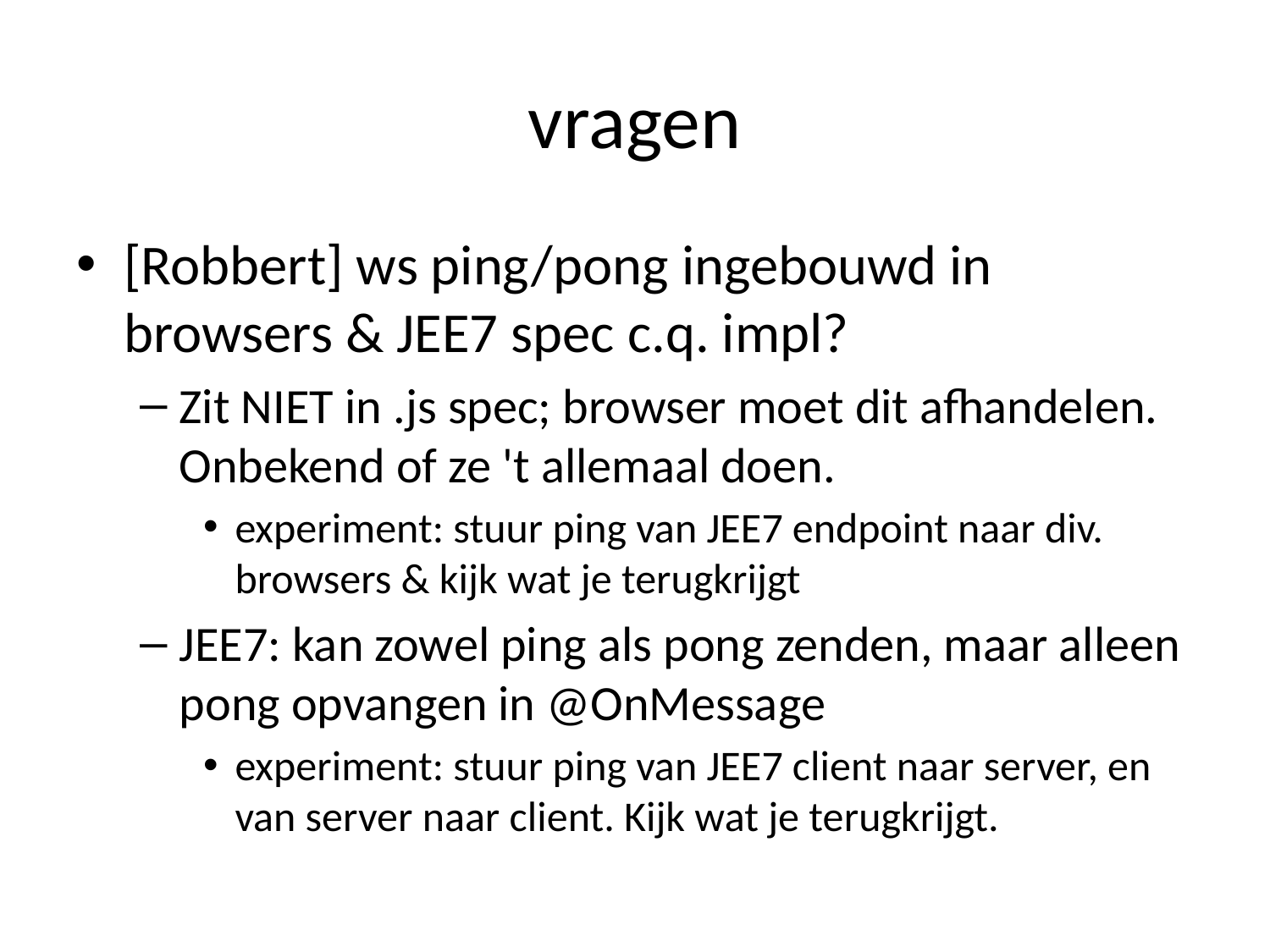

# vragen
[Robbert] ws ping/pong ingebouwd in browsers & JEE7 spec c.q. impl?
Zit NIET in .js spec; browser moet dit afhandelen. Onbekend of ze 't allemaal doen.
experiment: stuur ping van JEE7 endpoint naar div. browsers & kijk wat je terugkrijgt
JEE7: kan zowel ping als pong zenden, maar alleen pong opvangen in @OnMessage
experiment: stuur ping van JEE7 client naar server, en van server naar client. Kijk wat je terugkrijgt.